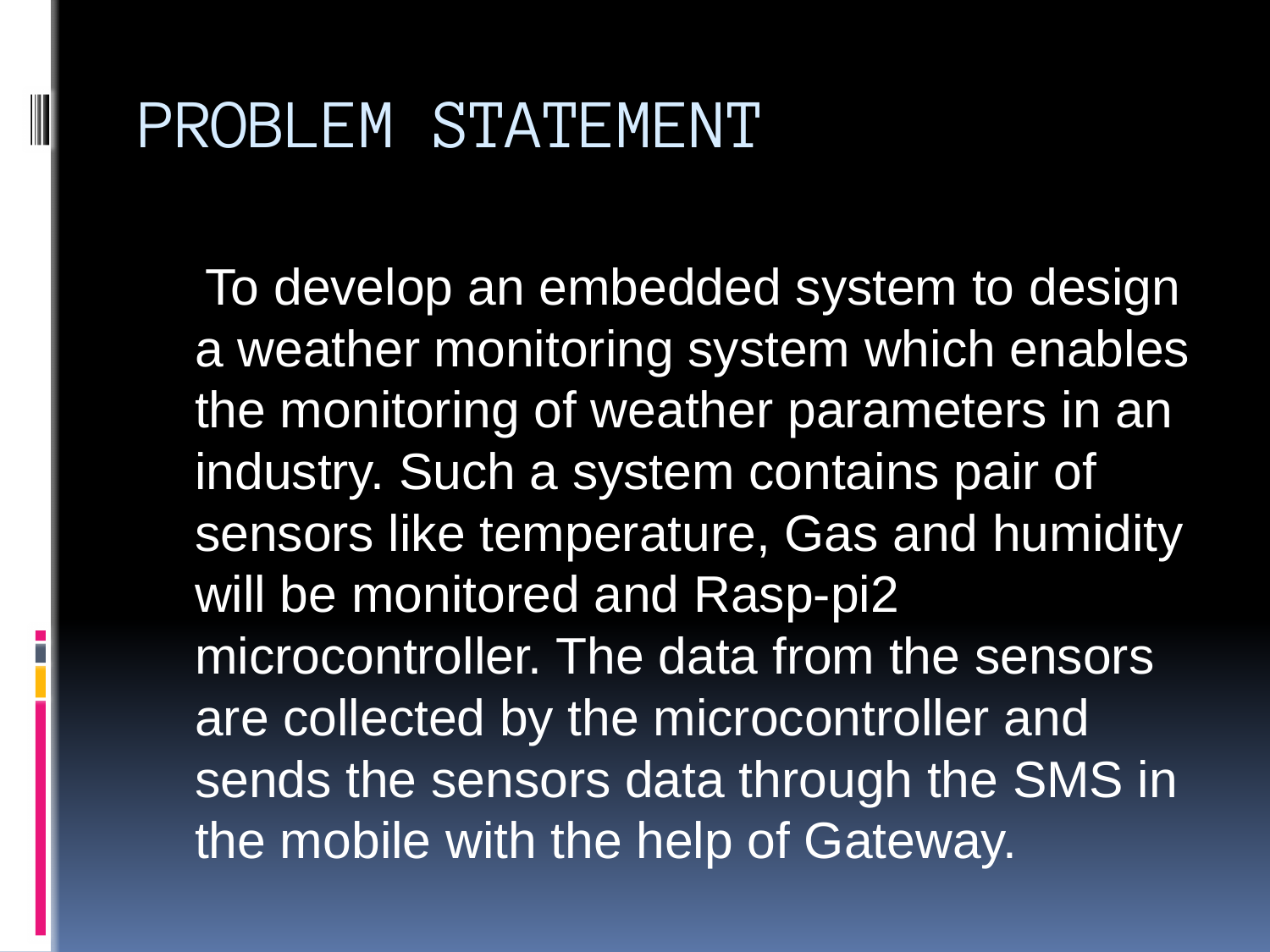

# PROBLEM STATEMENT
    To develop an embedded system to design a weather monitoring system which enables the monitoring of weather parameters in an industry. Such a system contains pair of sensors like temperature, Gas and humidity will be monitored and Rasp-pi2 microcontroller. The data from the sensors are collected by the microcontroller and  sends the sensors data through the SMS in the mobile with the help of Gateway.